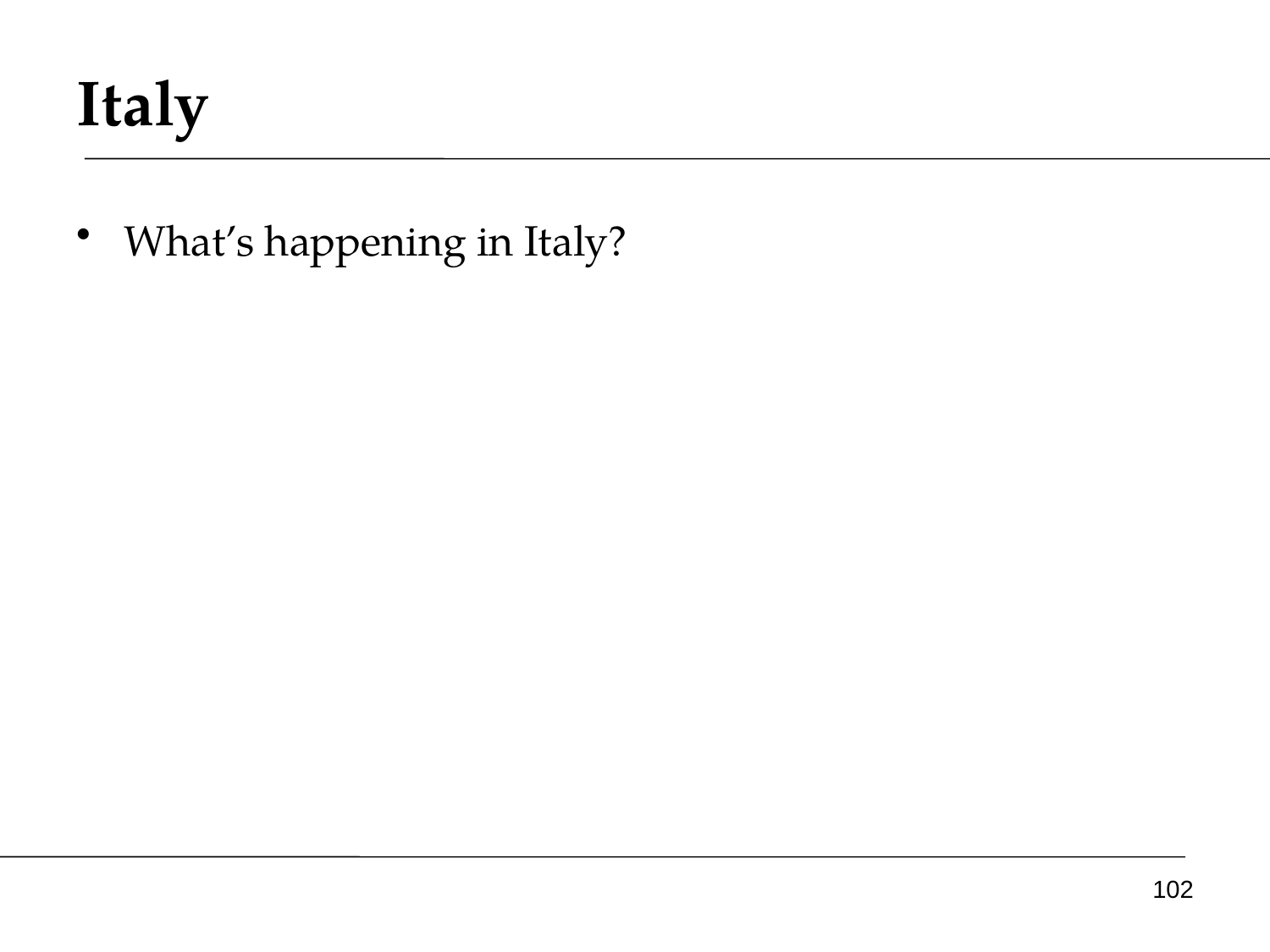

# Italy
What’s happening in Italy?
102